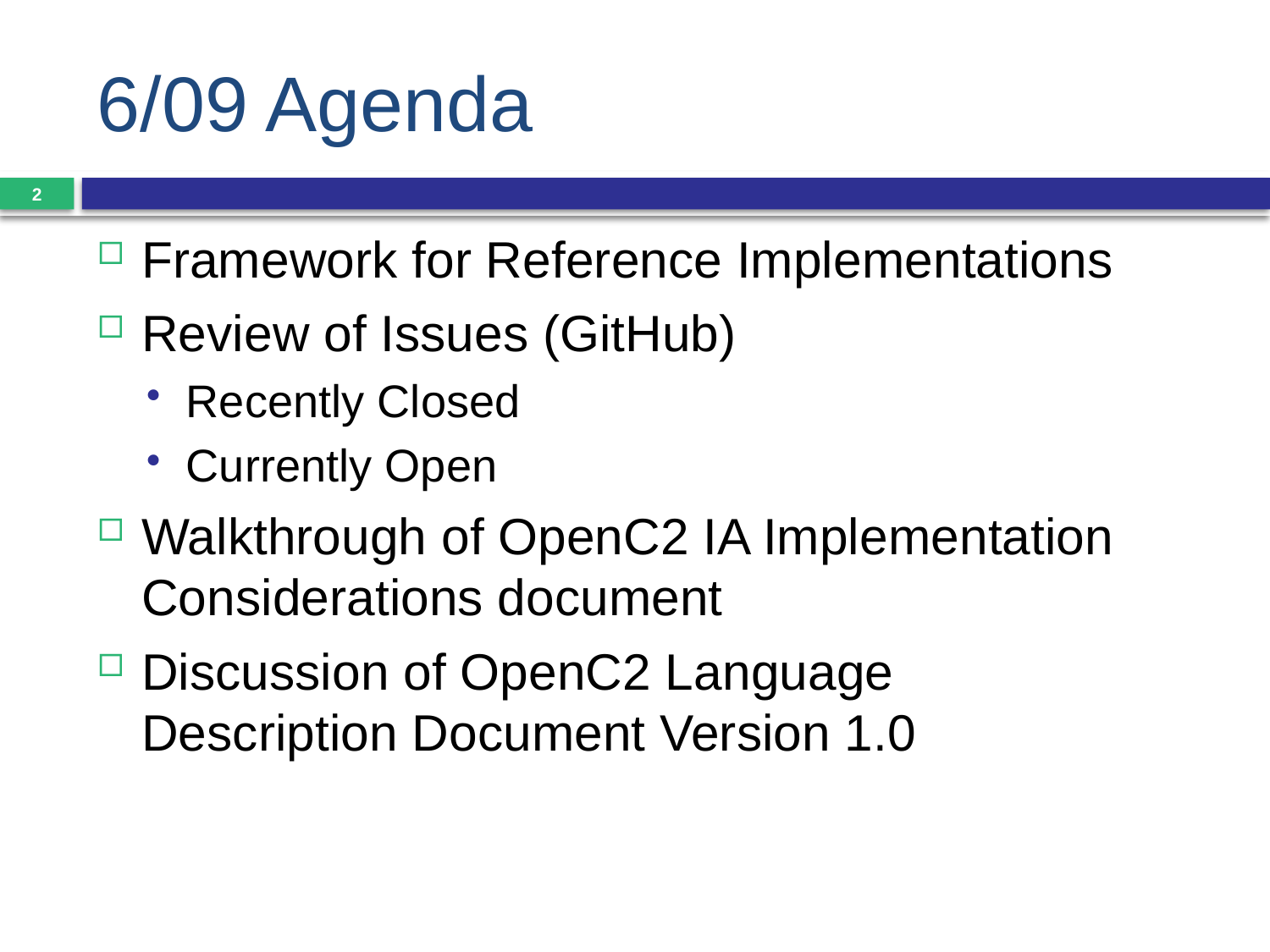

# 6/09 Agenda
2
Framework for Reference Implementations
Review of Issues (GitHub)
Recently Closed
Currently Open
Walkthrough of OpenC2 IA Implementation Considerations document
Discussion of OpenC2 Language Description Document Version 1.0